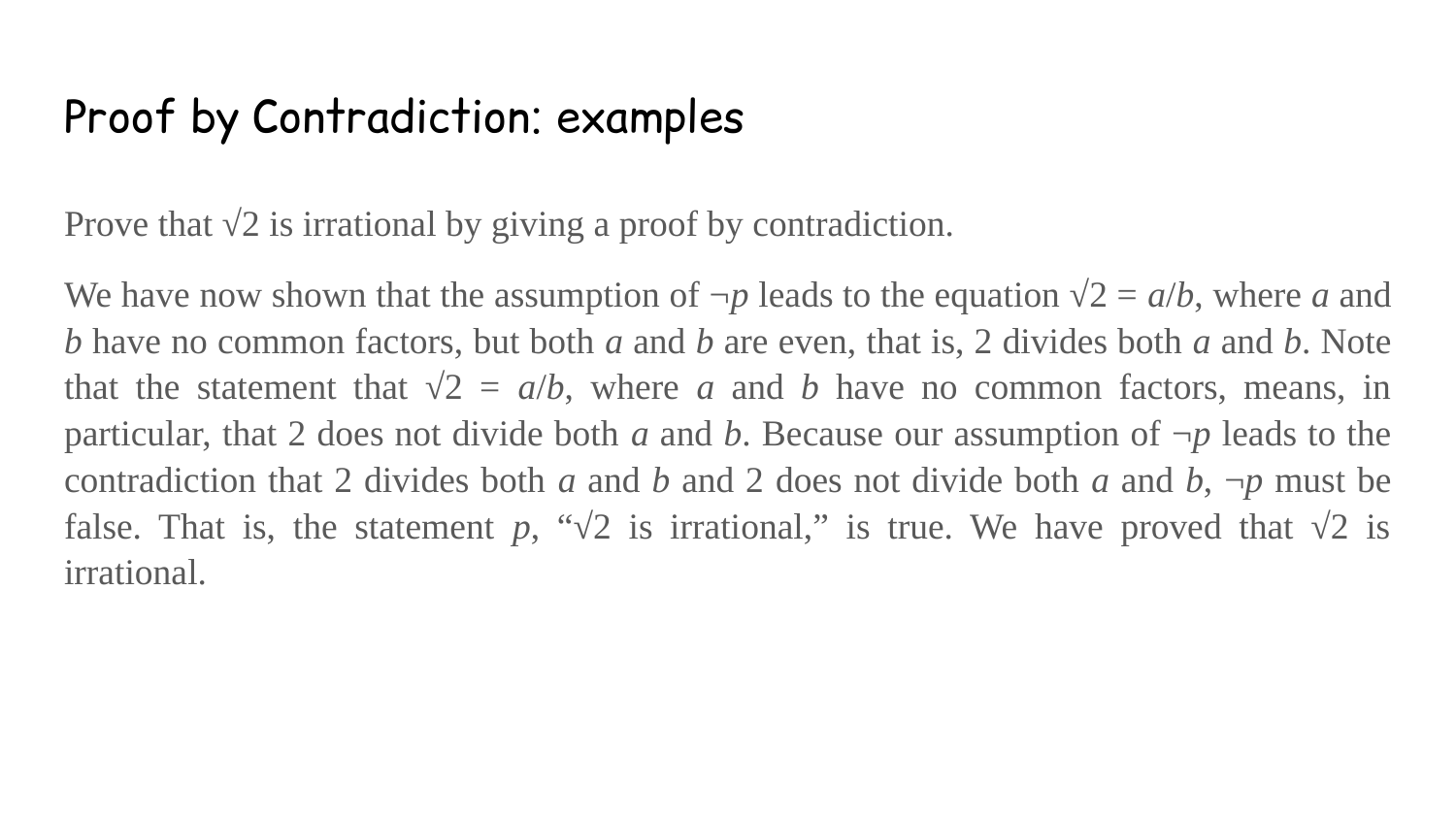

# Proof by Contradiction: examples
Prove that √2 is irrational by giving a proof by contradiction.
We have now shown that the assumption of ¬p leads to the equation √2 = a/b, where a and b have no common factors, but both a and b are even, that is, 2 divides both a and b. Note that the statement that √2 = a/b, where a and b have no common factors, means, in particular, that 2 does not divide both a and b. Because our assumption of ¬p leads to the contradiction that 2 divides both a and b and 2 does not divide both a and b, ¬p must be false. That is, the statement p, “√2 is irrational,” is true. We have proved that √2 is irrational.